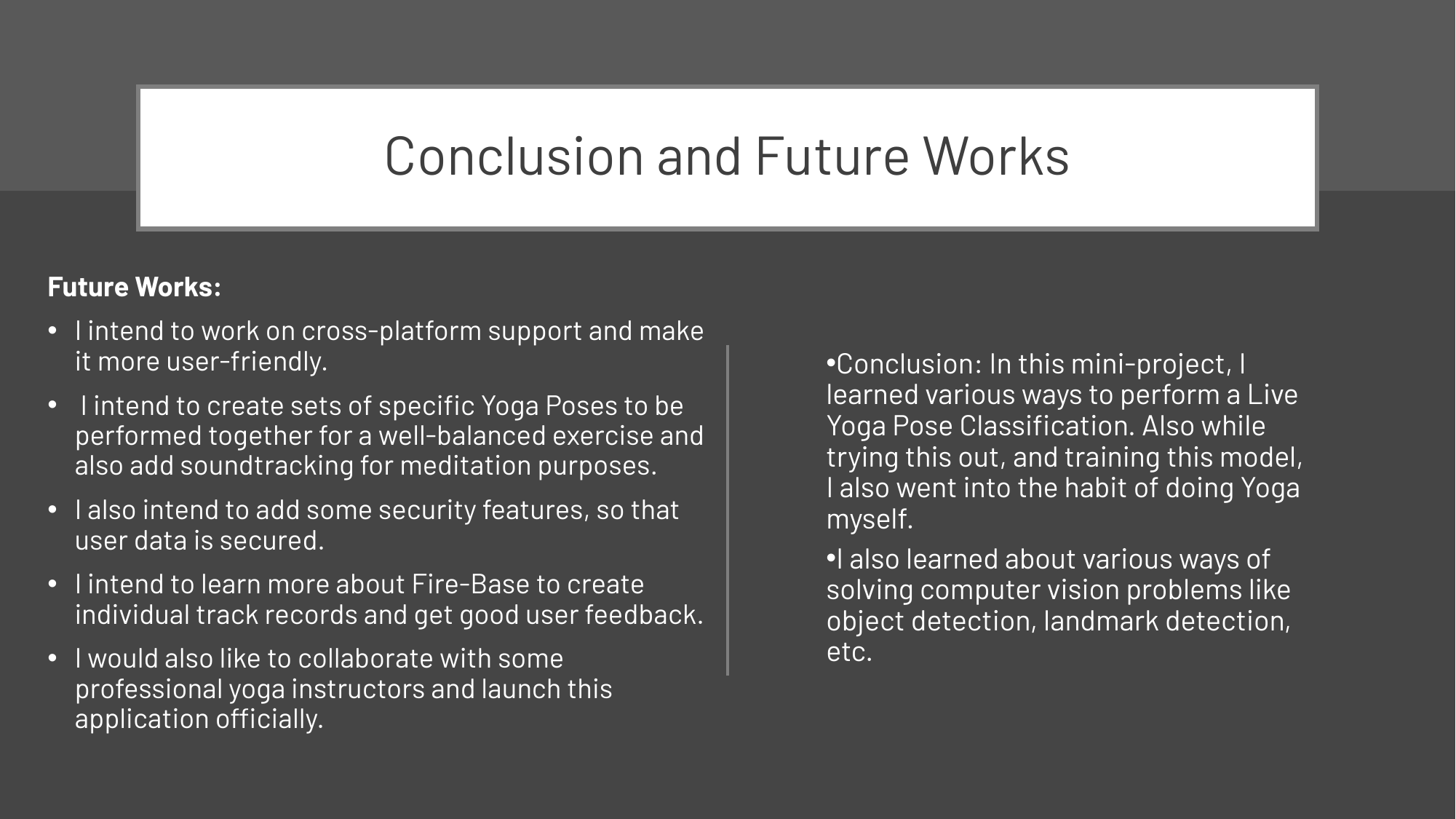

# Conclusion and Future Works
Future Works:
I intend to work on cross-platform support and make it more user-friendly.
 I intend to create sets of specific Yoga Poses to be performed together for a well-balanced exercise and also add soundtracking for meditation purposes.
I also intend to add some security features, so that user data is secured.
I intend to learn more about Fire-Base to create individual track records and get good user feedback.
I would also like to collaborate with some professional yoga instructors and launch this application officially.
Conclusion: In this mini-project, I learned various ways to perform a Live Yoga Pose Classification. Also while trying this out, and training this model, I also went into the habit of doing Yoga myself.
I also learned about various ways of solving computer vision problems like object detection, landmark detection, etc.